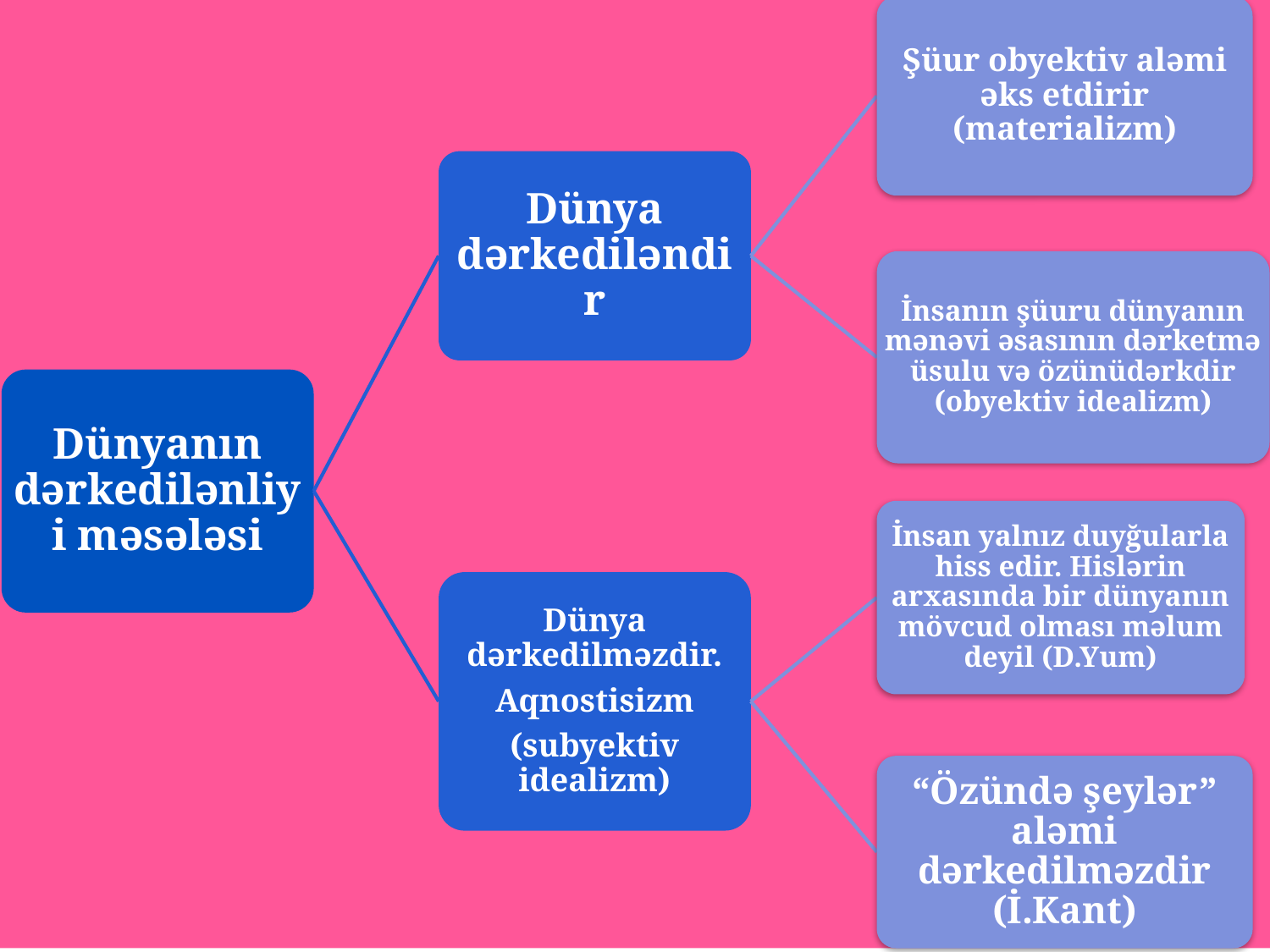

Dünyanın dərkedilənliyi məsələsi

Dünya dərkediləndir

Şüur obyektiv aləmi əks etdirir (materializm)

İnsanın şüuru dünyanın mənəvi əsasının dərketmə üsulu və özünüdərkdir (obyektiv idealizm)

Dünya dərkedilməzdir.
Aqnostisizm
(subyektiv idealizm)

İnsan yalnız duyğularla hiss edir. Hislərin arxasında bir dünyanın mövcud olması məlum deyil (D.Yum)

“Özündə şeylər” aləmi dərkedilməzdir (İ.Kant)
#